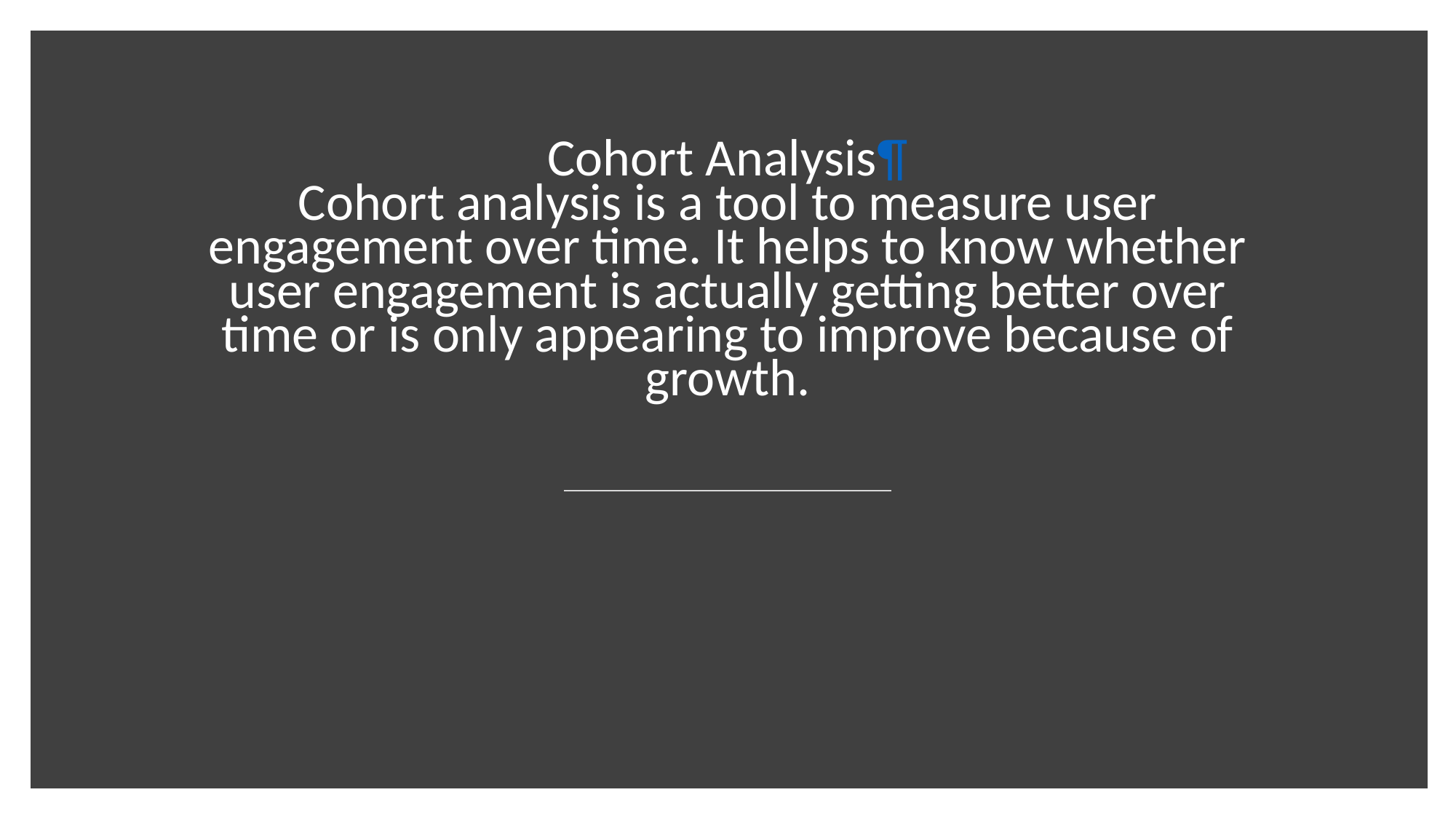

# Cohort Analysis¶ Cohort analysis is a tool to measure user engagement over time. It helps to know whether user engagement is actually getting better over time or is only appearing to improve because of growth.